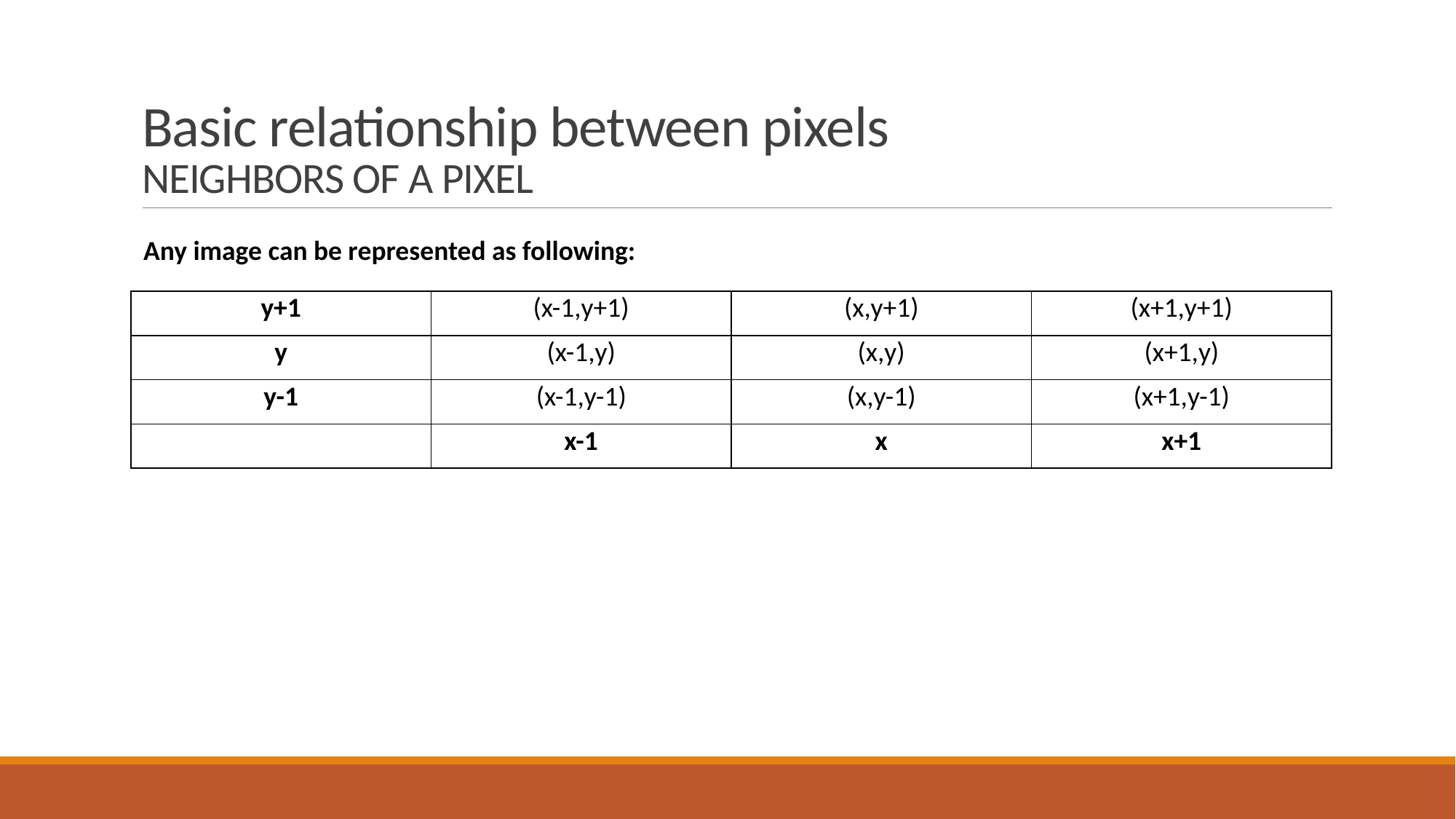

# Basic relationship between pixels NEIGHBORS OF A PIXEL
Any image can be represented as following:
| y+1 | (x-1,y+1) | (x,y+1) | (x+1,y+1) |
| --- | --- | --- | --- |
| y | (x-1,y) | (x,y) | (x+1,y) |
| y-1 | (x-1,y-1) | (x,y-1) | (x+1,y-1) |
|  | x-1 | x | x+1 |